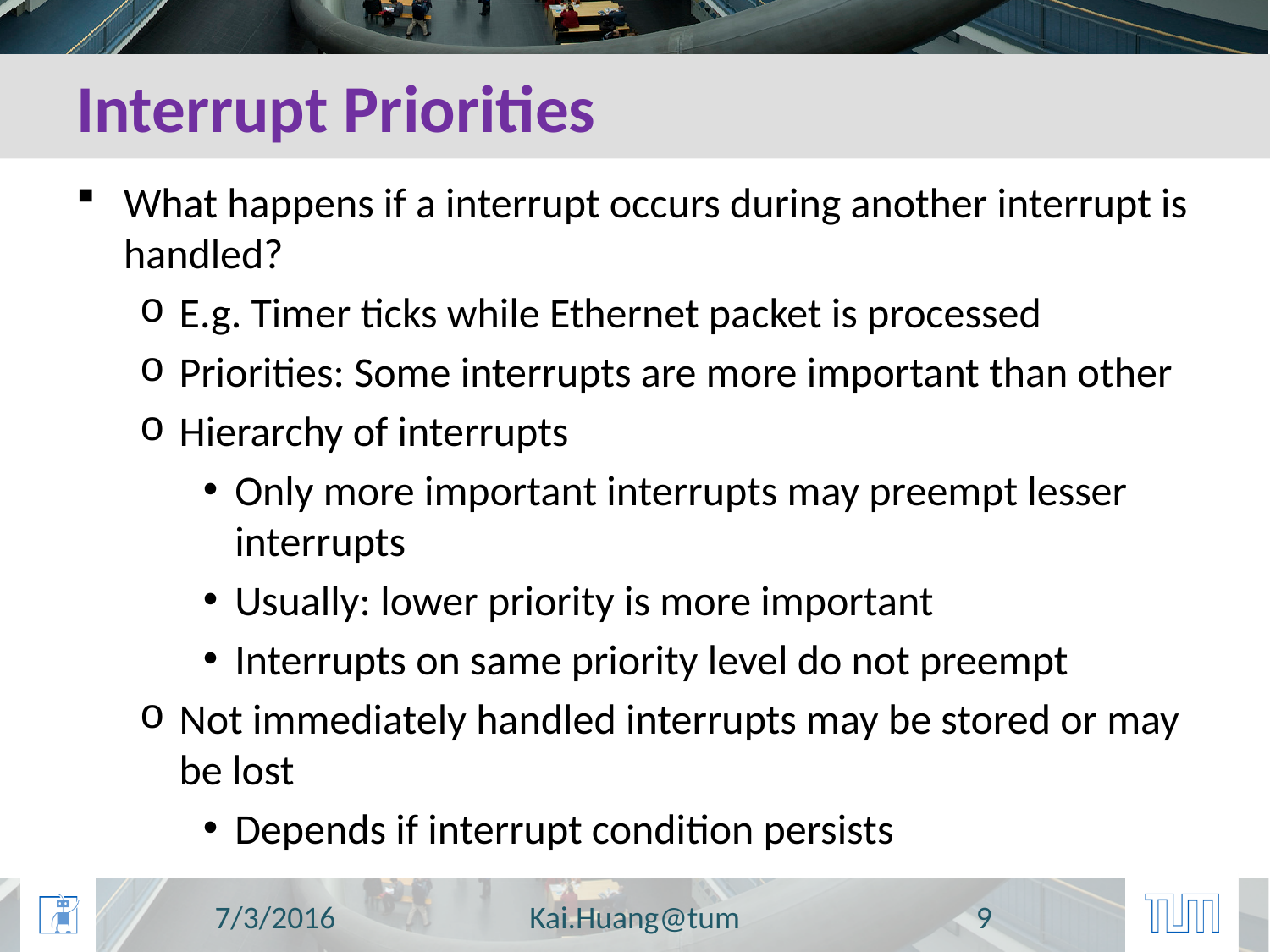

# Interrupt Priorities
What happens if a interrupt occurs during another interrupt is handled?
E.g. Timer ticks while Ethernet packet is processed
Priorities: Some interrupts are more important than other
Hierarchy of interrupts
Only more important interrupts may preempt lesser interrupts
Usually: lower priority is more important
Interrupts on same priority level do not preempt
Not immediately handled interrupts may be stored or may be lost
Depends if interrupt condition persists
7/3/2016
Kai.Huang@tum
9